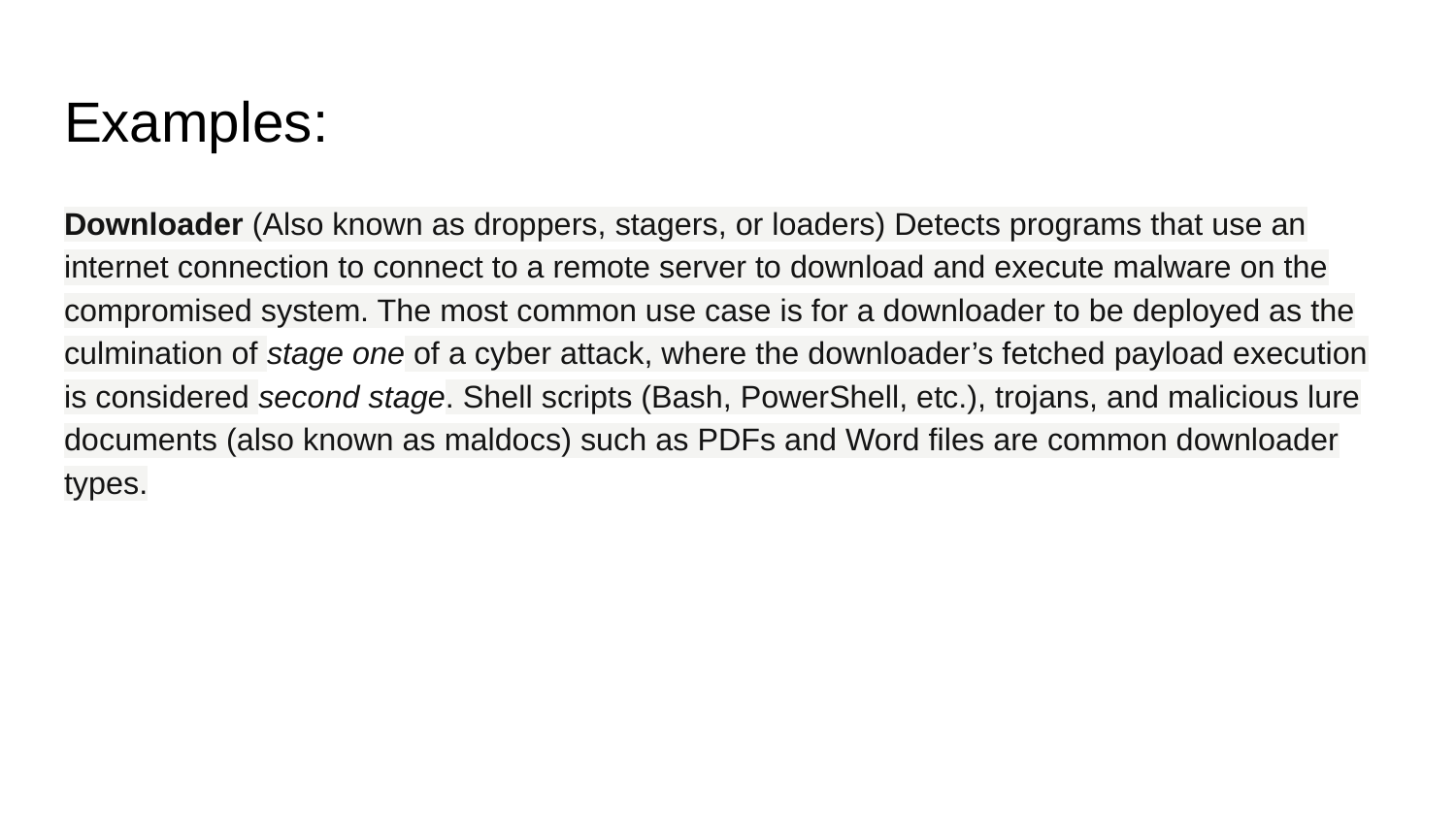

# Examples:
Downloader (Also known as droppers, stagers, or loaders) Detects programs that use an internet connection to connect to a remote server to download and execute malware on the compromised system. The most common use case is for a downloader to be deployed as the culmination of stage one of a cyber attack, where the downloader’s fetched payload execution is considered second stage. Shell scripts (Bash, PowerShell, etc.), trojans, and malicious lure documents (also known as maldocs) such as PDFs and Word files are common downloader types.